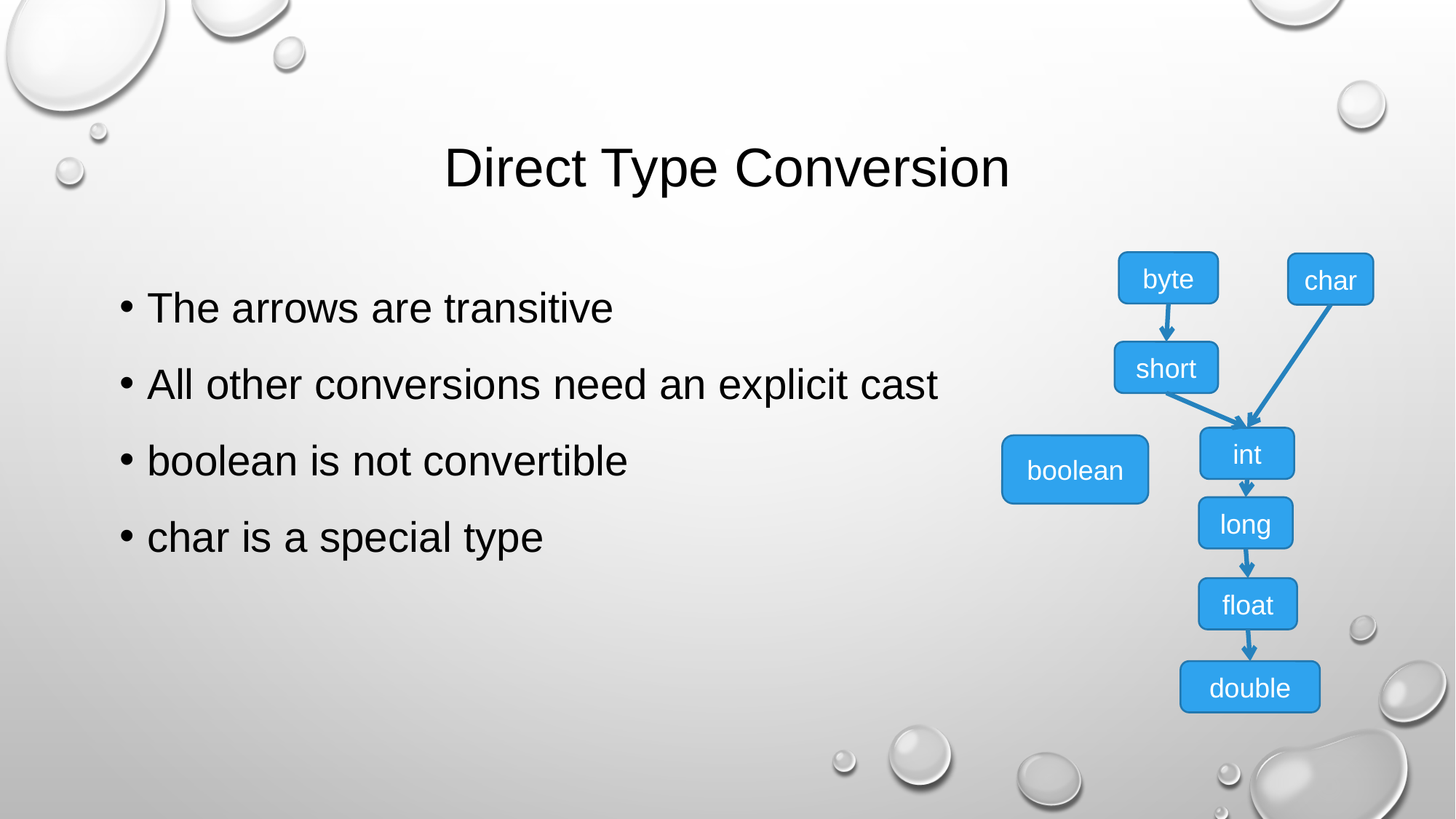

# Direct Type Conversion
byte
char
The arrows are transitive
All other conversions need an explicit cast
boolean is not convertible
char is a special type

short
int
boolean
long
float
double